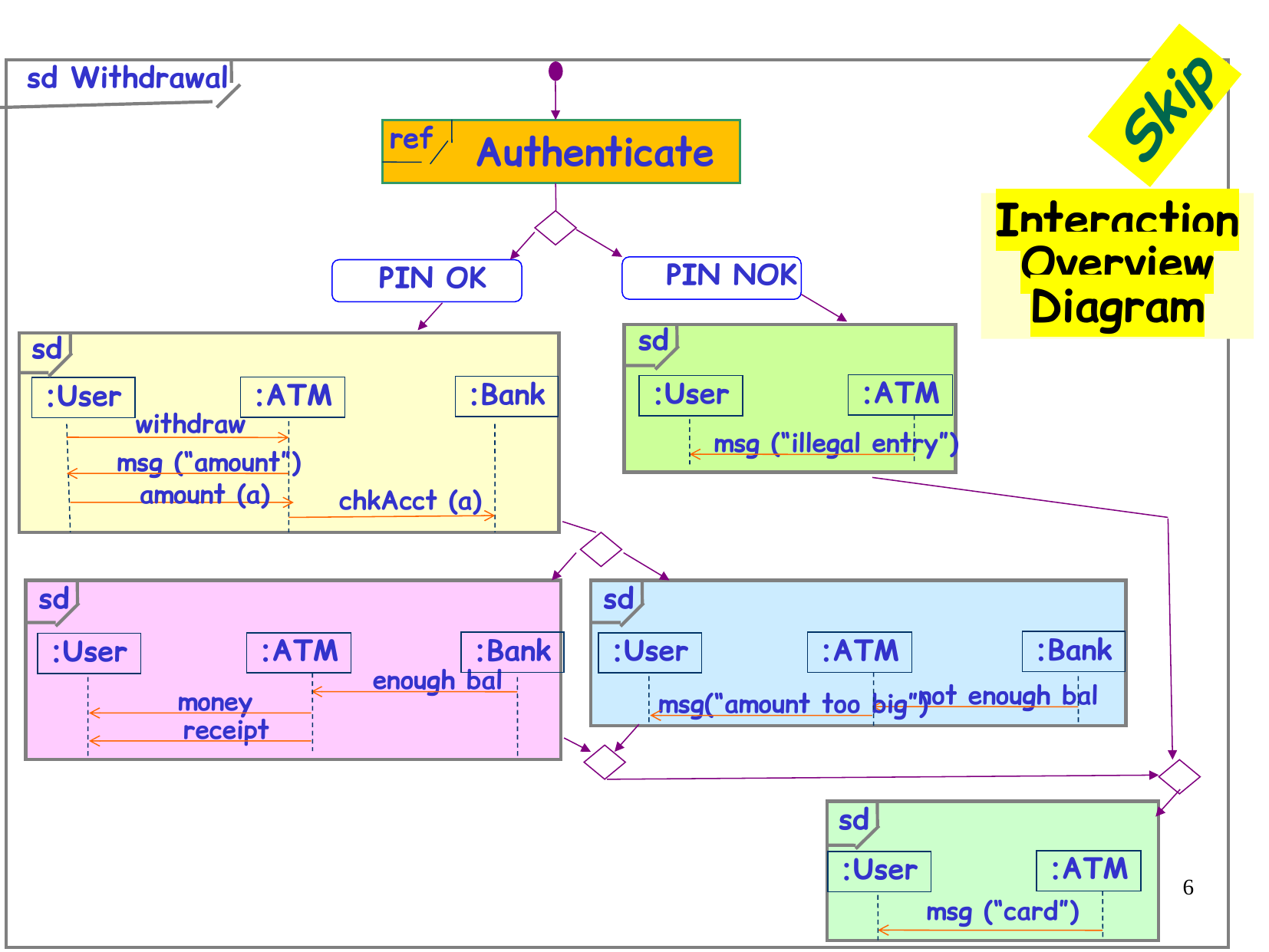

sd Withdrawal

Skip

ref

Authenticate

Interaction Overview Diagram

PIN NOK

PIN OK

sd

sd

:ATM
:User
:Bank
:ATM
:User
withdraw

msg (“illegal entry”)

msg (“amount”)

amount (a)

chkAcct (a)

sd

sd

:Bank
:Bank
:ATM
:ATM
:User
:User
enough bal

not enough bal
money
msg(“amount too big”)

receipt

sd

:ATM
:User

msg (“card”)